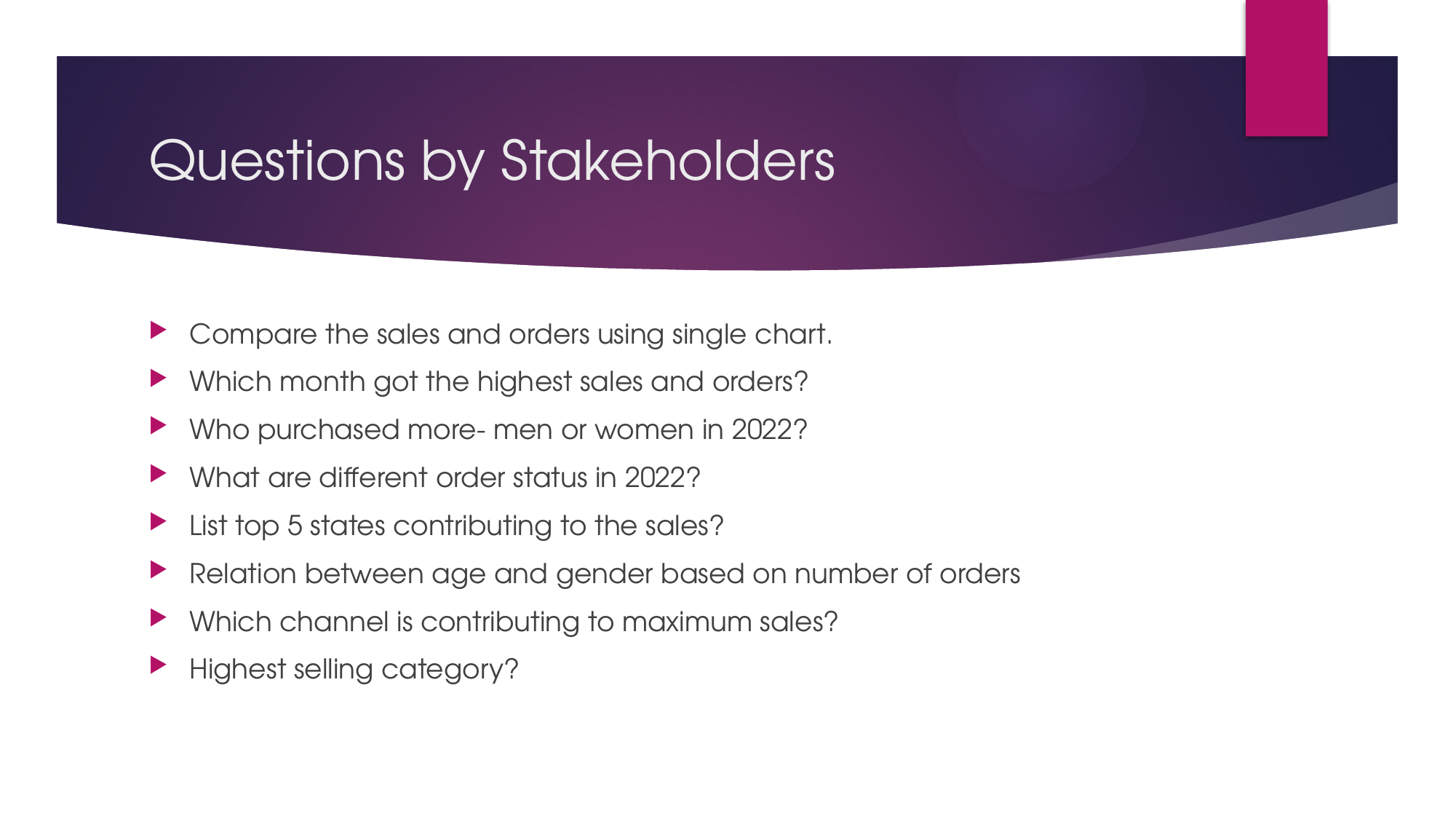

# Questions by Stakeholders
Compare the sales and orders using single chart.
Which month got the highest sales and orders?
Who purchased more- men or women in 2022?
What are different order status in 2022?
List top 5 states contributing to the sales?
Relation between age and gender based on number of orders
Which channel is contributing to maximum sales?
Highest selling category?